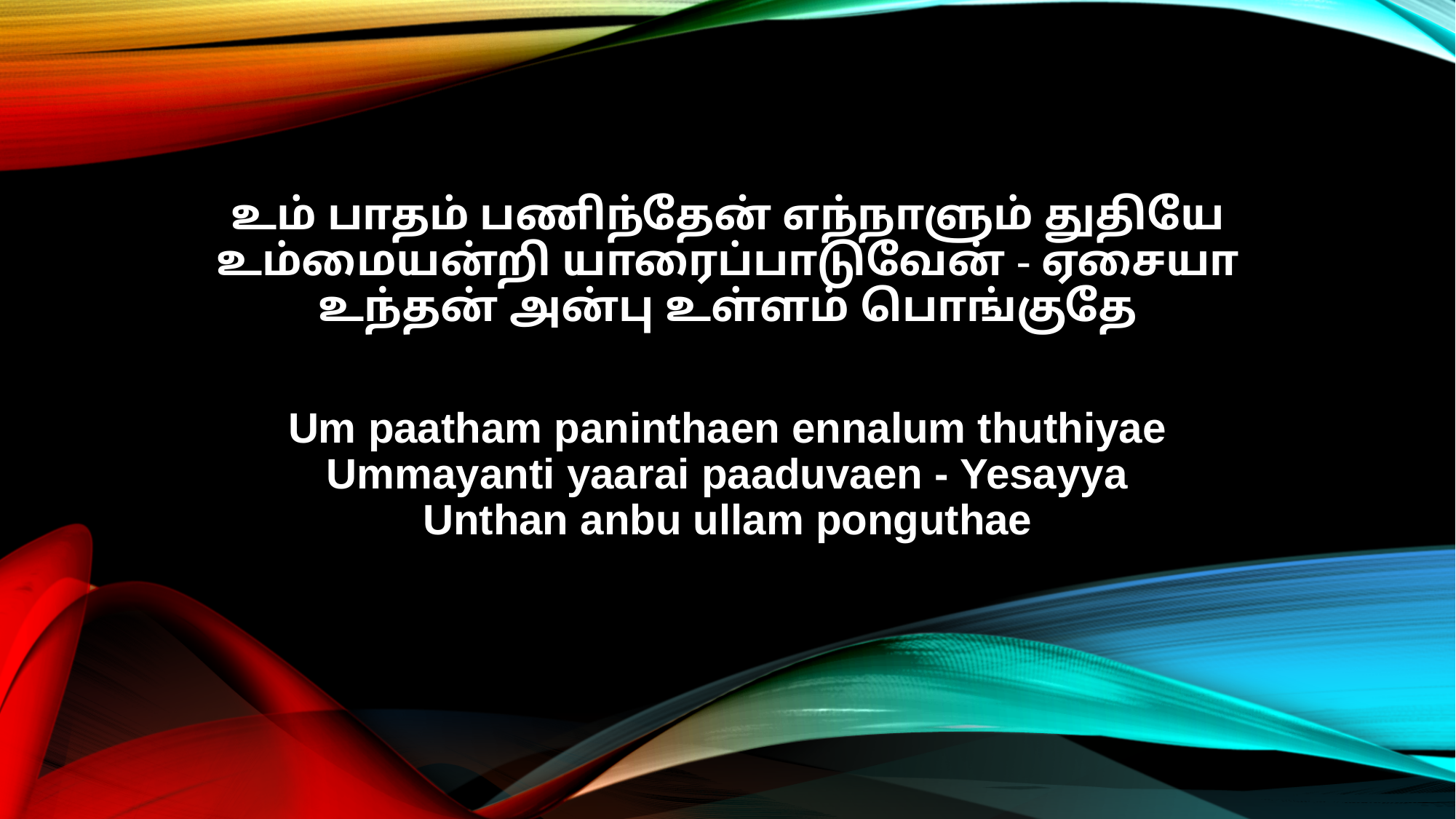

உம் பாதம் பணிந்தேன் எந்நாளும் துதியே
உம்மையன்றி யாரைப்பாடுவேன் - ஏசையா
உந்தன் அன்பு உள்ளம் பொங்குதே

Um paatham paninthaen ennalum thuthiyae
Ummayanti yaarai paaduvaen - Yesayya
Unthan anbu ullam ponguthae